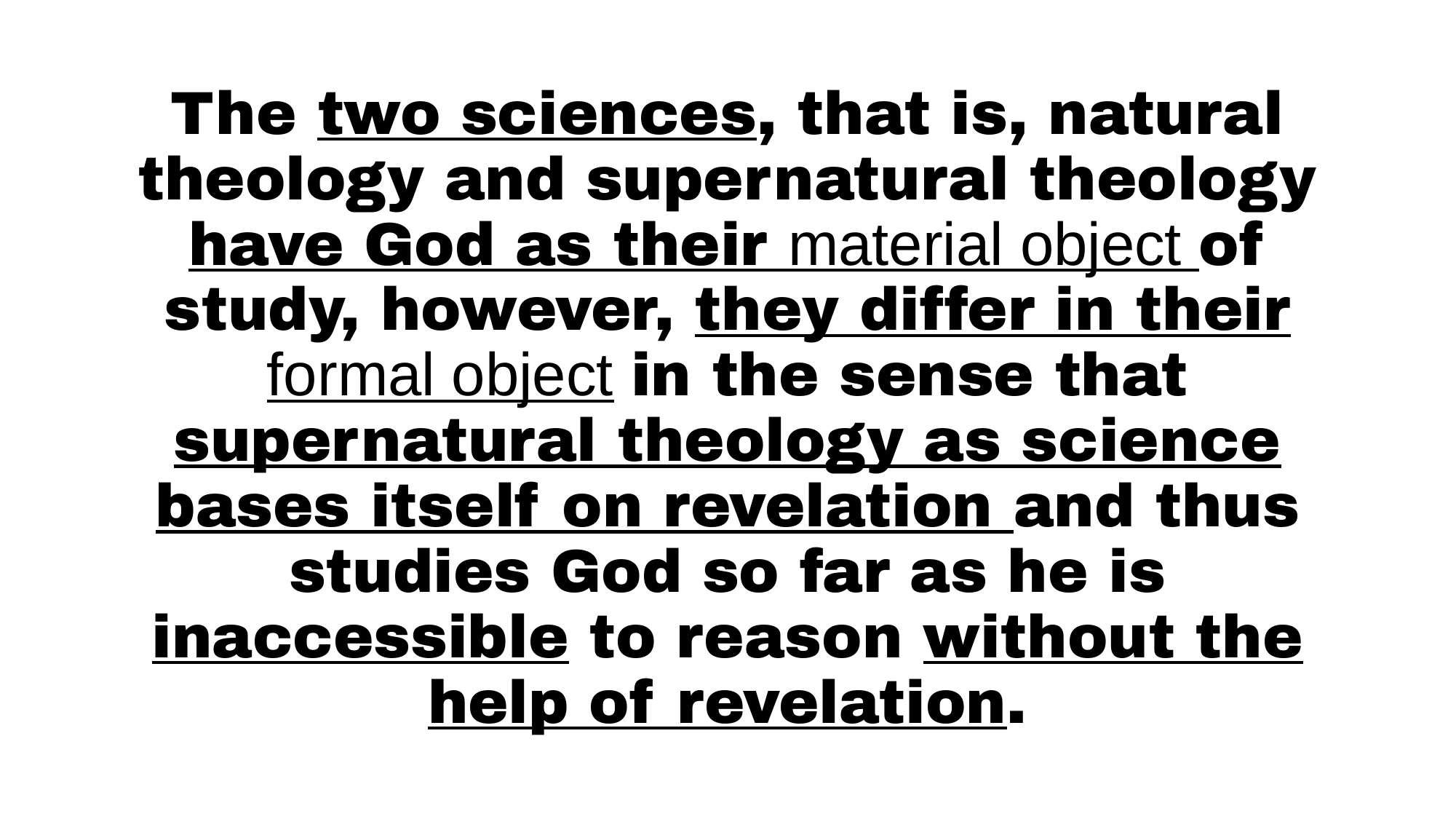

The two sciences, that is, natural theology and supernatural theology have God as their material object of study, however, they differ in their formal object in the sense that supernatural theology as science bases itself on revelation and thus studies God so far as he is inaccessible to reason without the help of revelation.